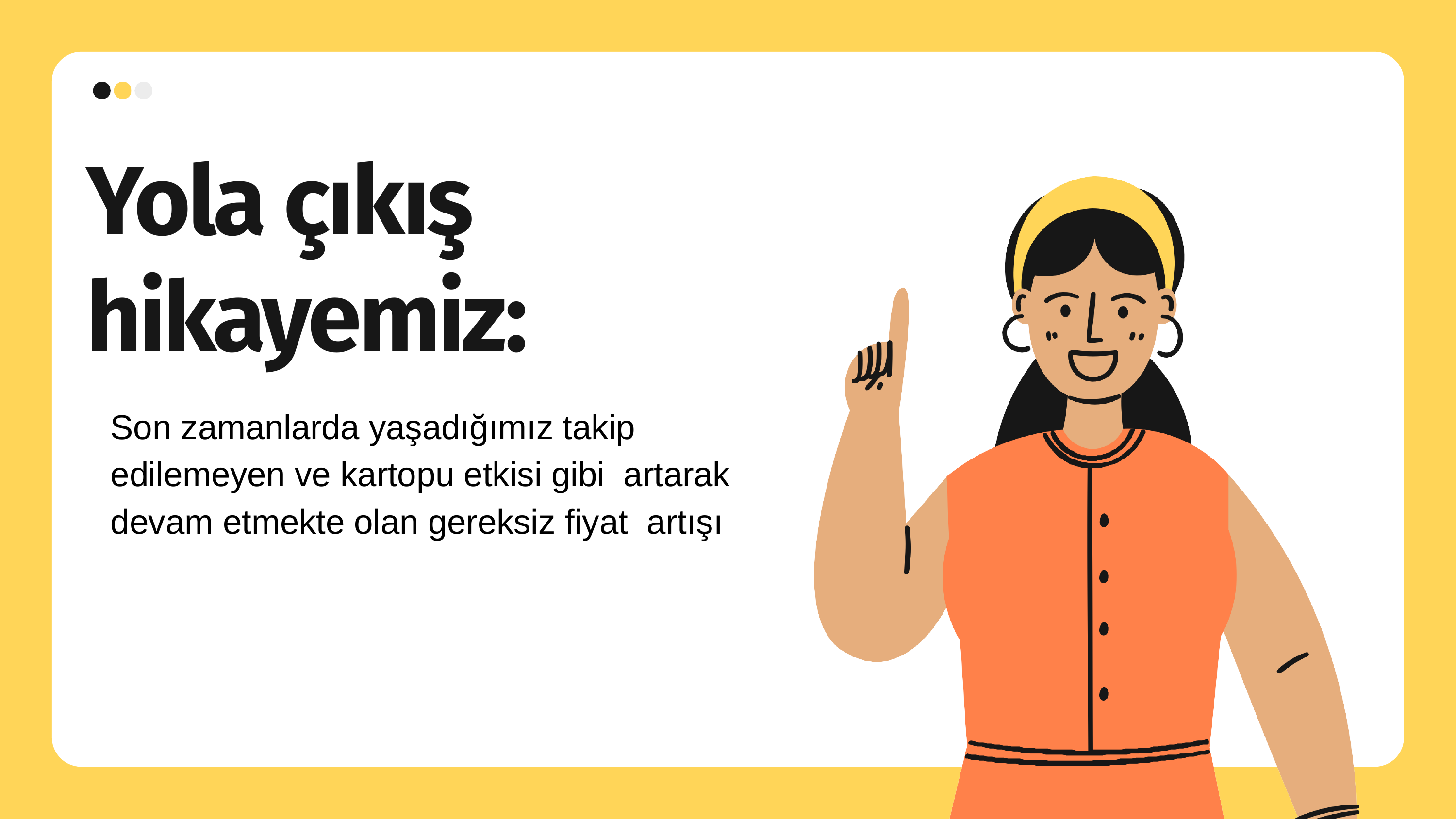

# Yola çıkış     hikayemiz:
Son zamanlarda yaşadığımız takip edilemeyen ve kartopu etkisi gibi  artarak devam etmekte olan gereksiz fiyat  artışı